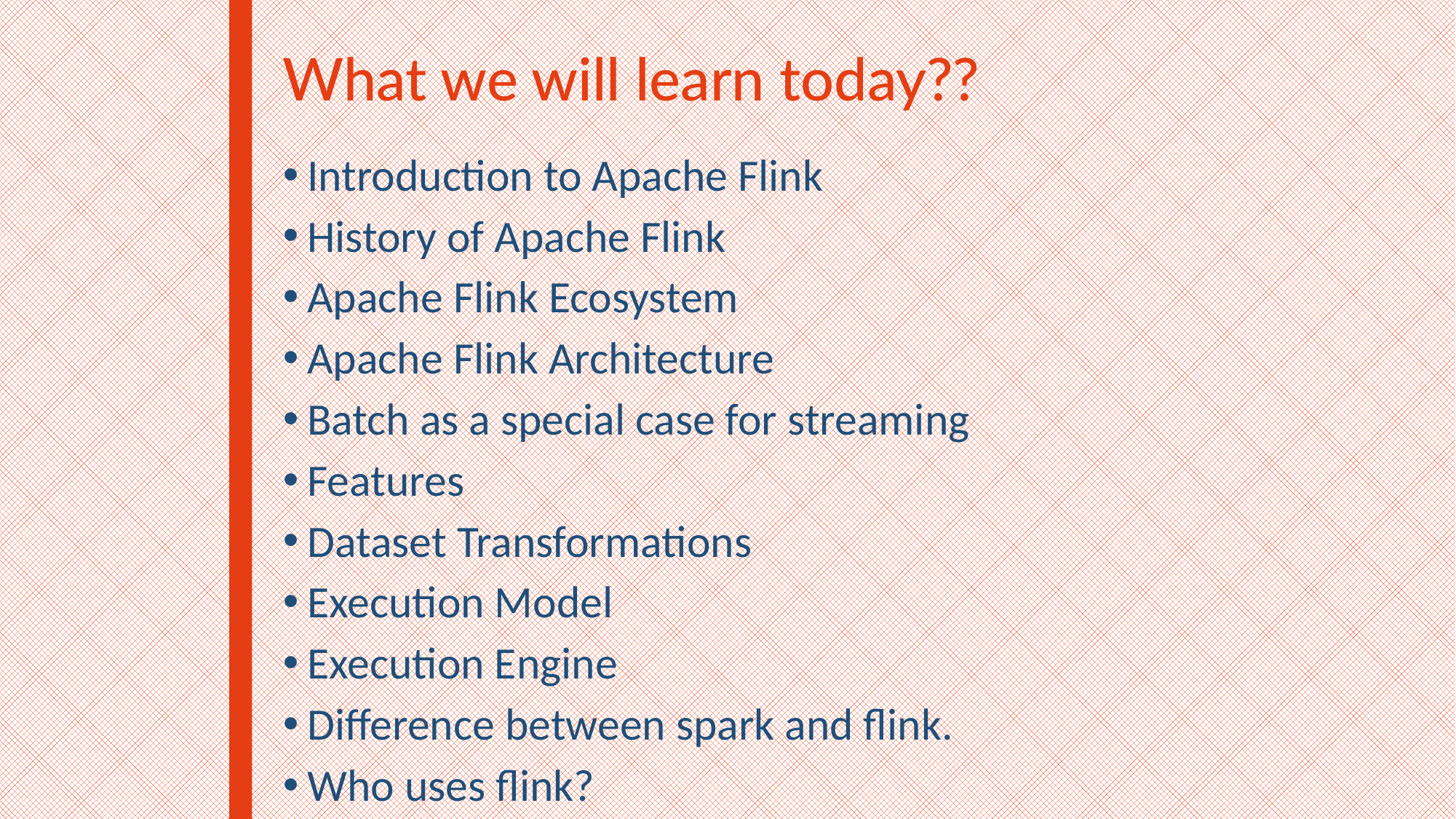

# What we will learn today??
Introduction to Apache Flink
History of Apache Flink
Apache Flink Ecosystem
Apache Flink Architecture
Batch as a special case for streaming
Features
Dataset Transformations
Execution Model
Execution Engine
Difference between spark and flink.
Who uses flink?